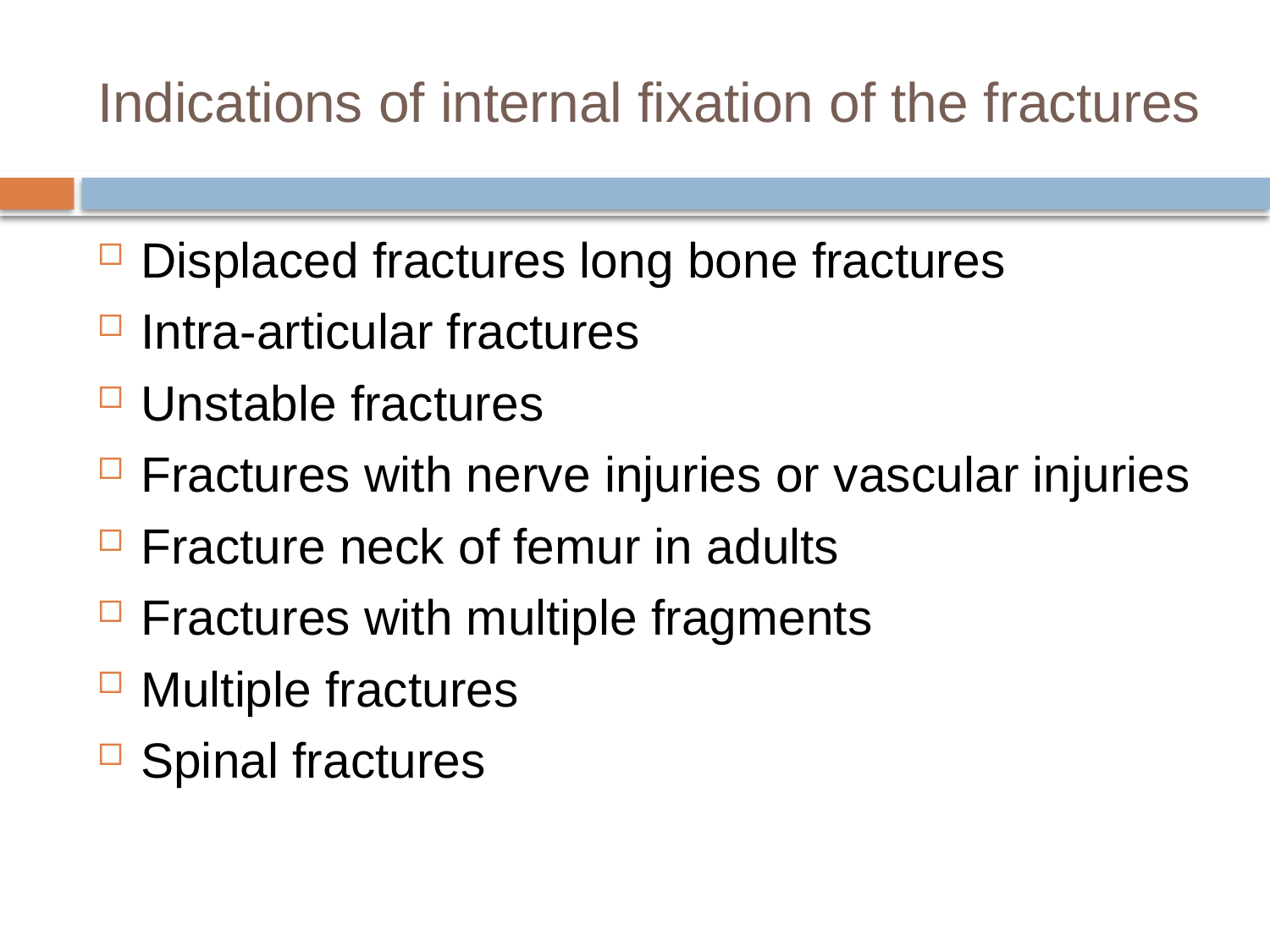

# Indications of internal fixation of the fractures
Displaced fractures long bone fractures
Intra-articular fractures
Unstable fractures
Fractures with nerve injuries or vascular injuries
Fracture neck of femur in adults
Fractures with multiple fragments
Multiple fractures
Spinal fractures